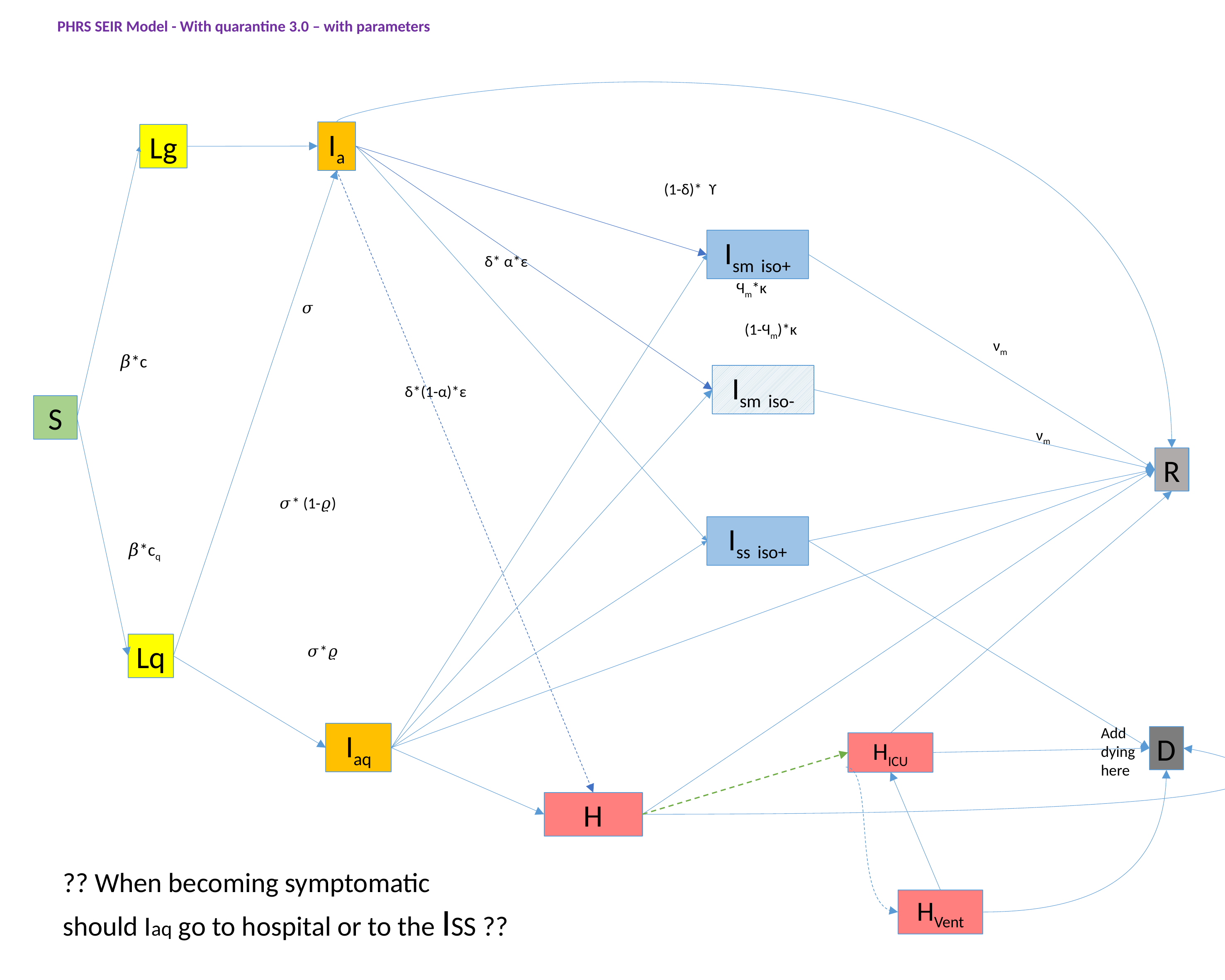

PHRS SEIR Model - With quarantine 3.0 – with parameters
Ia
Lg
(1-δ)*  ϒ

Ism iso+
δ* α*ε
Ϥm*κ
𝜎
(1-Ϥm)*κ
νm
𝛽*c
Ism iso-
δ*(1-α)*ε
S
νm
R
𝜎* (1-𝜚)
Iss iso+
𝛽*cq
Lq
𝜎*𝜚
Add dying here
Iaq
D
HICU
H
?? When becoming symptomatic
should Iaq go to hospital or to the ISS ??
HVent